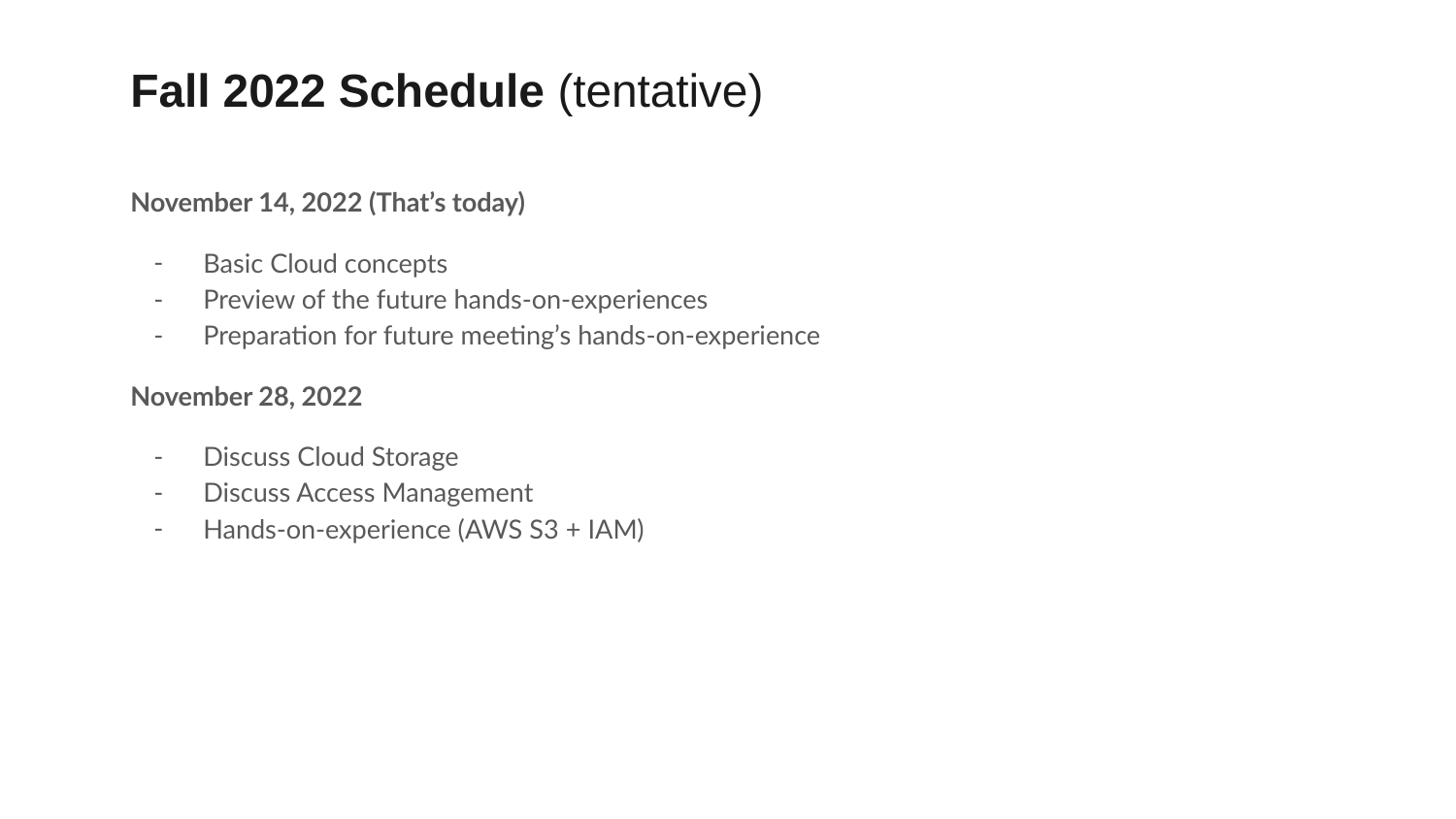

Fall 2022 Schedule (tentative)
November 14, 2022 (That’s today)
Basic Cloud concepts
Preview of the future hands-on-experiences
Preparation for future meeting’s hands-on-experience
November 28, 2022
Discuss Cloud Storage
Discuss Access Management
Hands-on-experience (AWS S3 + IAM)